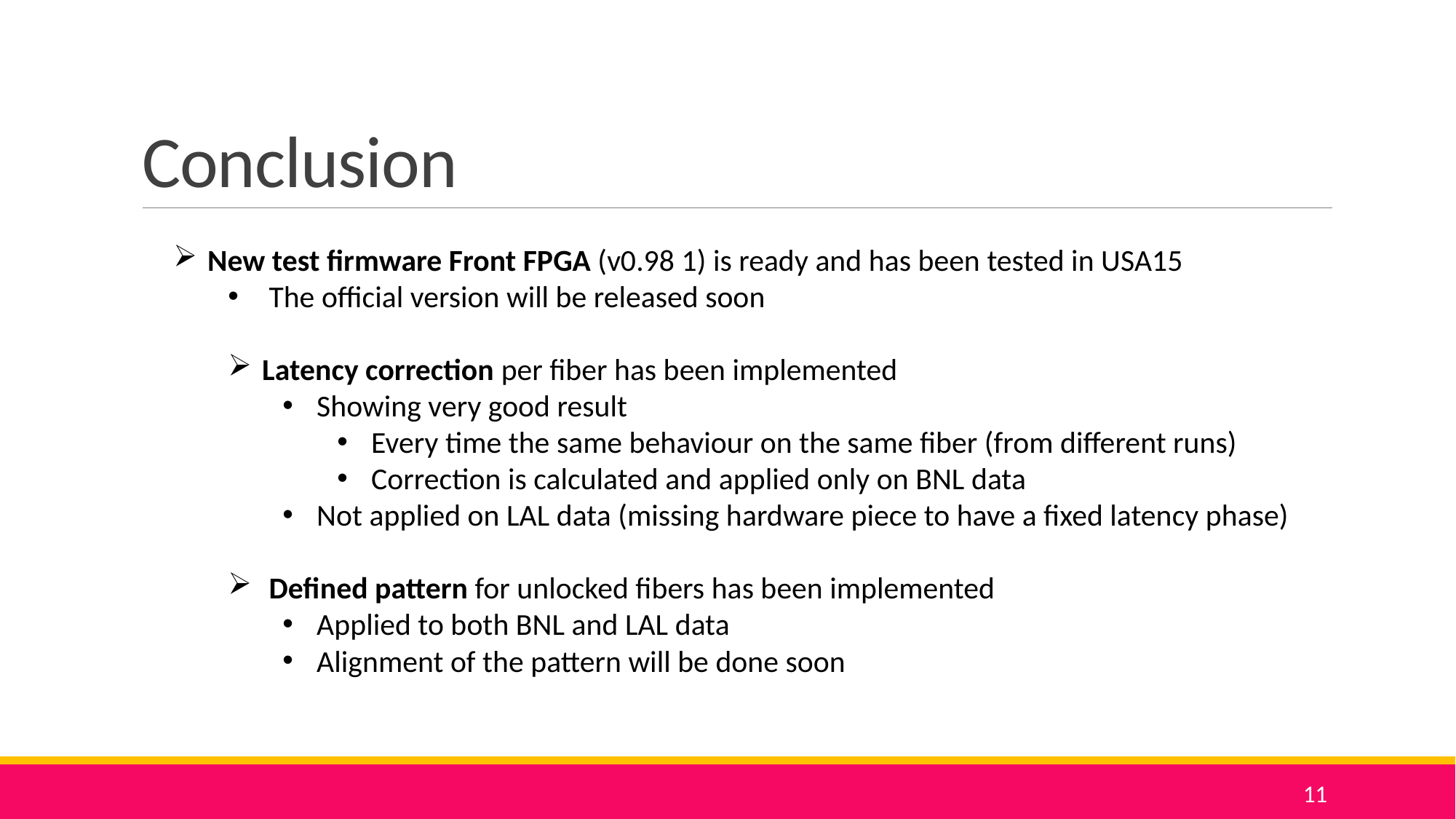

# Conclusion
New test firmware Front FPGA (v0.98 1) is ready and has been tested in USA15
The official version will be released soon

Latency correction per fiber has been implemented
Showing very good result
Every time the same behaviour on the same fiber (from different runs)
Correction is calculated and applied only on BNL data
Not applied on LAL data (missing hardware piece to have a fixed latency phase)

Defined pattern for unlocked fibers has been implemented
Applied to both BNL and LAL data
Alignment of the pattern will be done soon
11